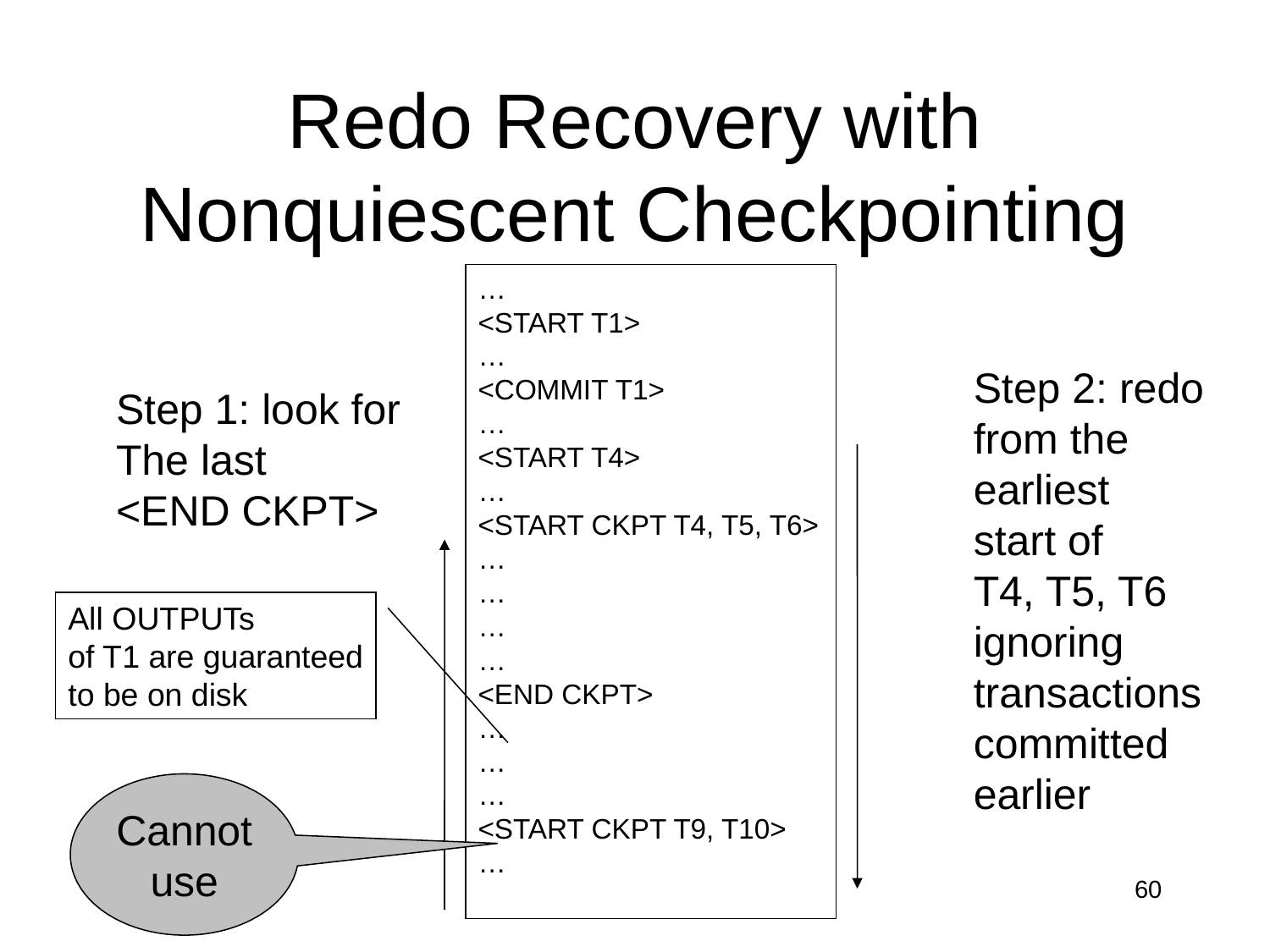

# Redo Recovery with Nonquiescent Checkpointing
…
<START T1>
…
<COMMIT T1>
…
<START T4>
…
<START CKPT T4, T5, T6>
…
…
…
…
<END CKPT>
…
…
…
<START CKPT T9, T10>
…

Step 2: redo
from the
earliest
start of
T4, T5, T6
ignoring
transactions
committed
earlier
Step 1: look for
The last
<END CKPT>

All OUTPUTs
of T1 are guaranteed
to be on disk
Cannot
use
60